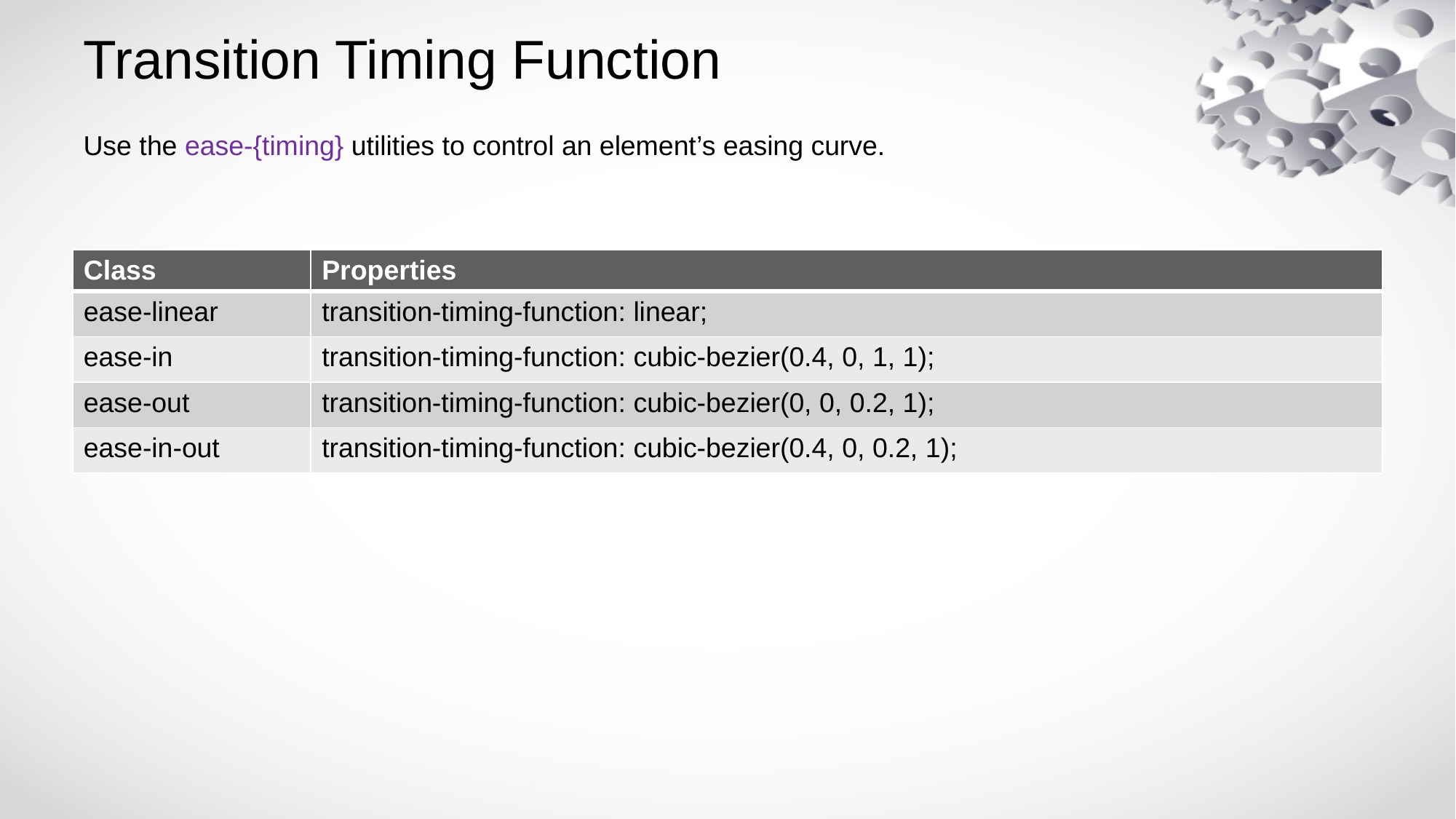

# Transition Timing Function
Use the ease-{timing} utilities to control an element’s easing curve.
| Class | Properties |
| --- | --- |
| ease-linear | transition-timing-function: linear; |
| ease-in | transition-timing-function: cubic-bezier(0.4, 0, 1, 1); |
| ease-out | transition-timing-function: cubic-bezier(0, 0, 0.2, 1); |
| ease-in-out | transition-timing-function: cubic-bezier(0.4, 0, 0.2, 1); |